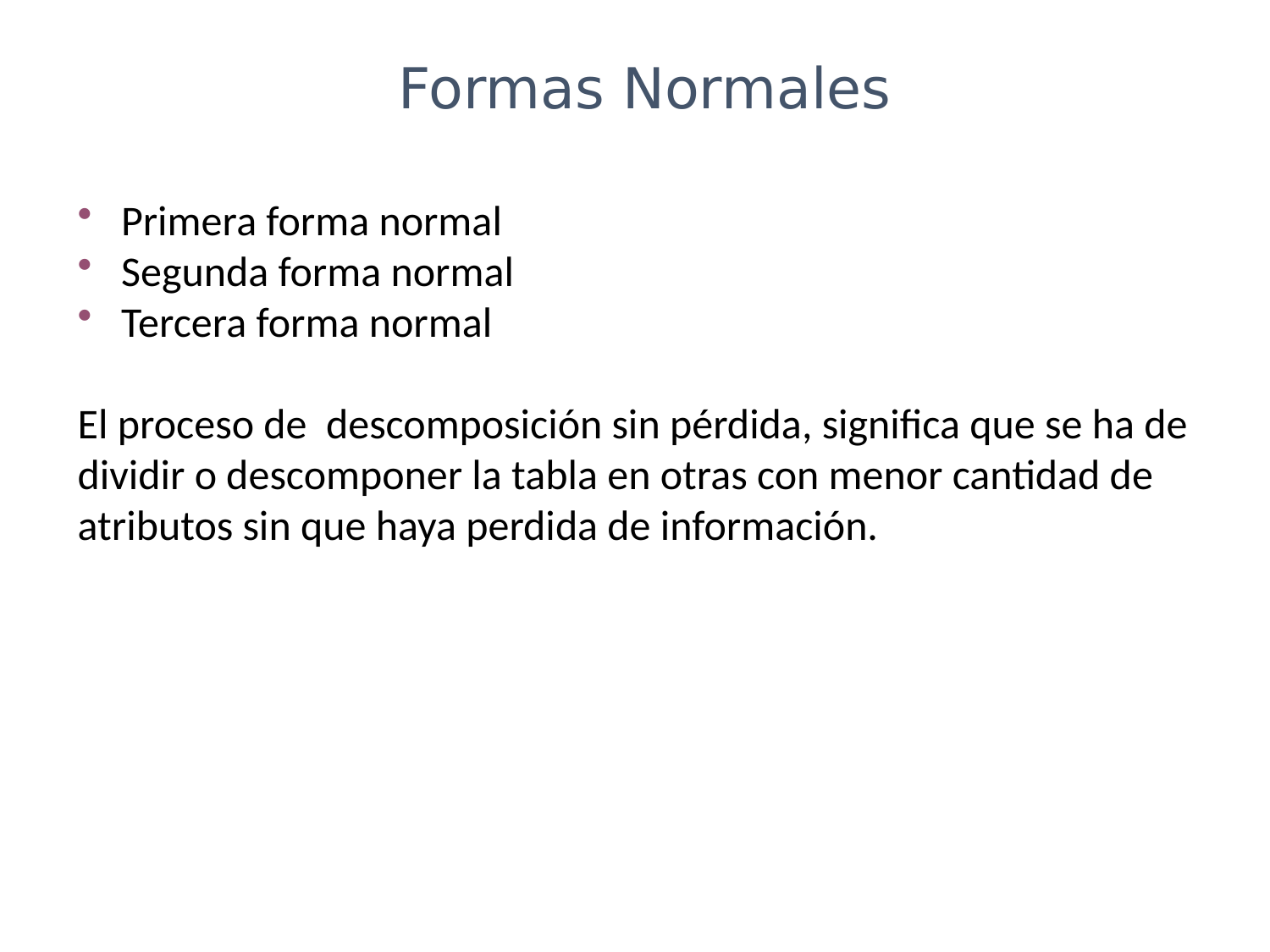

Formas Normales

   Primera forma normal
   Segunda forma normal
   Tercera forma normal

El proceso de  descomposición sin pérdida, significa que se ha de dividir o descomponer la tabla en otras con menor cantidad de atributos sin que haya perdida de información.